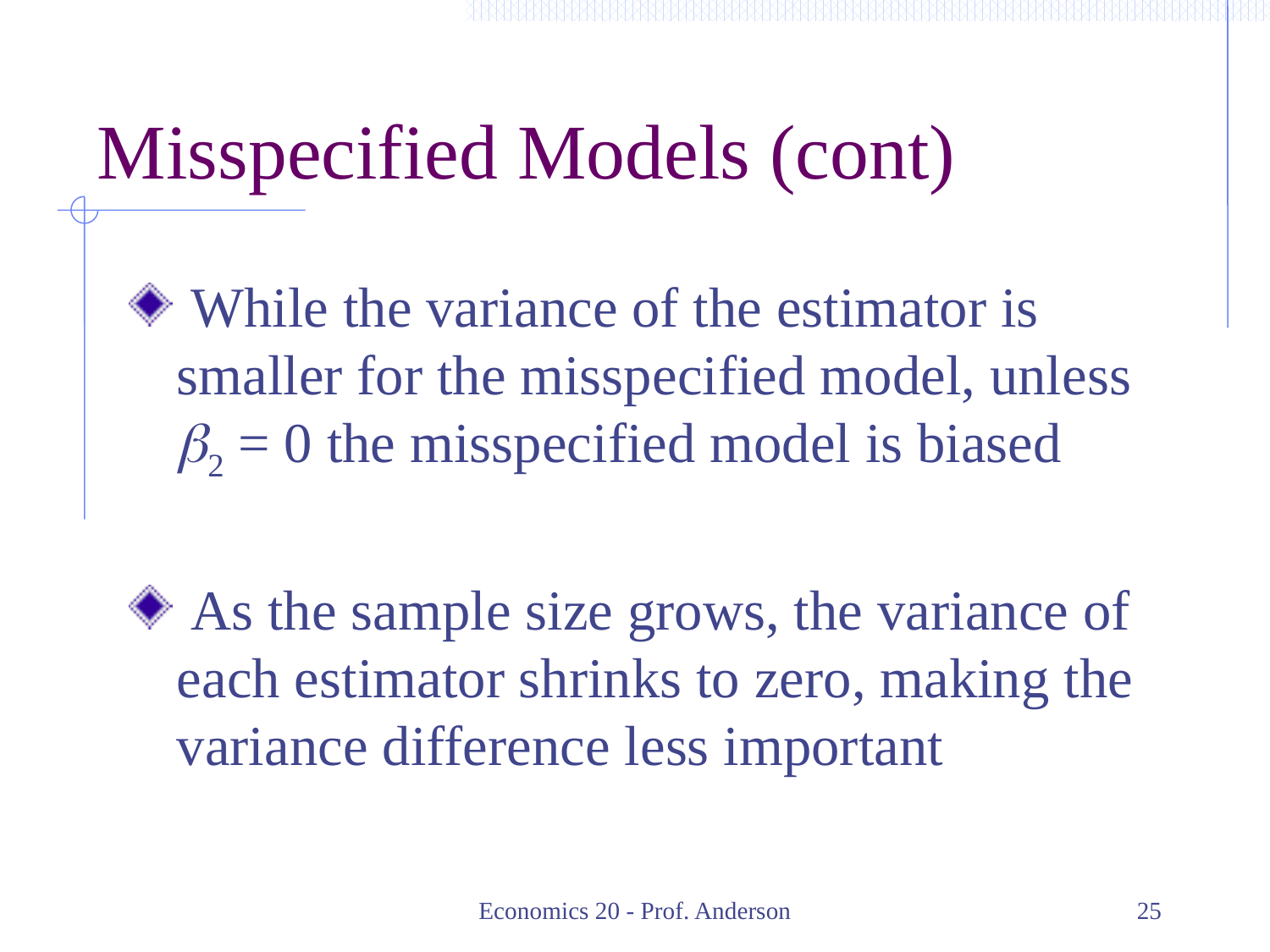

# Misspecified Models (cont)
 While the variance of the estimator is smaller for the misspecified model, unless β2 = 0 the misspecified model is biased

 As the sample size grows, the variance of each estimator shrinks to zero, making the variance difference less important
Economics 20 - Prof. Anderson
25